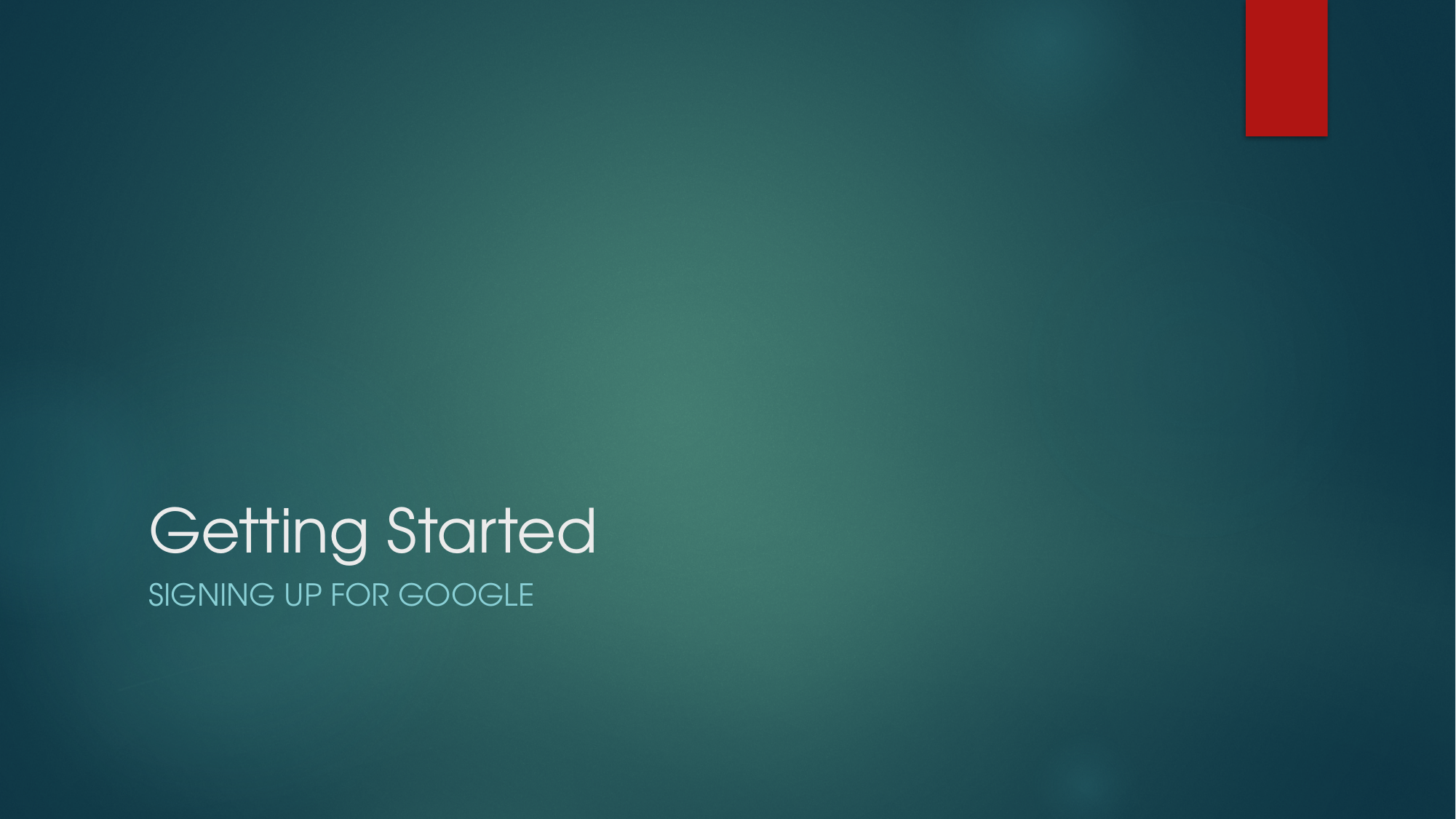

# Getting Started
Signing up for Google